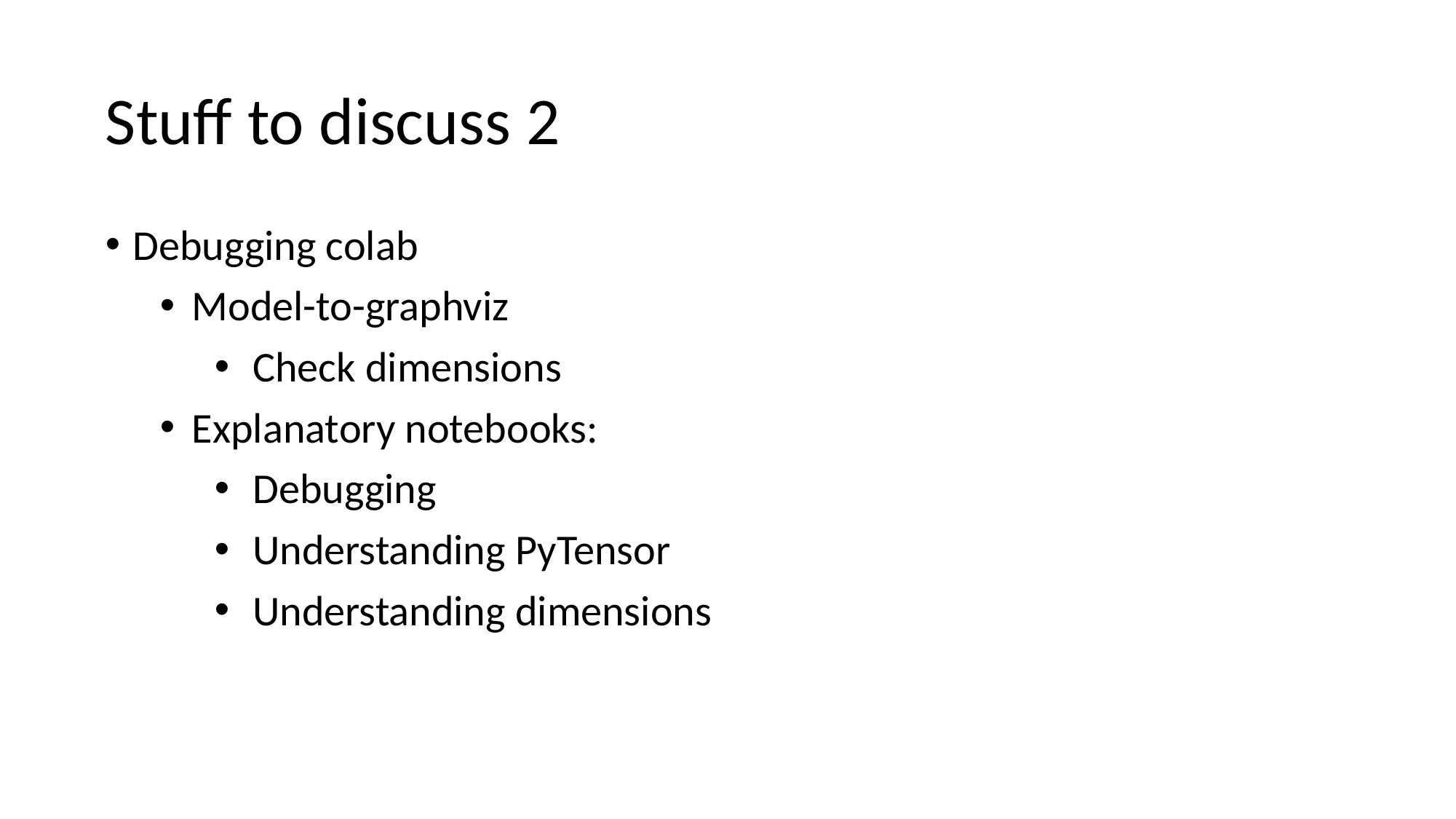

# Stuff to discuss 2
Debugging colab
Model-to-graphviz
Check dimensions
Explanatory notebooks:
Debugging
Understanding PyTensor
Understanding dimensions